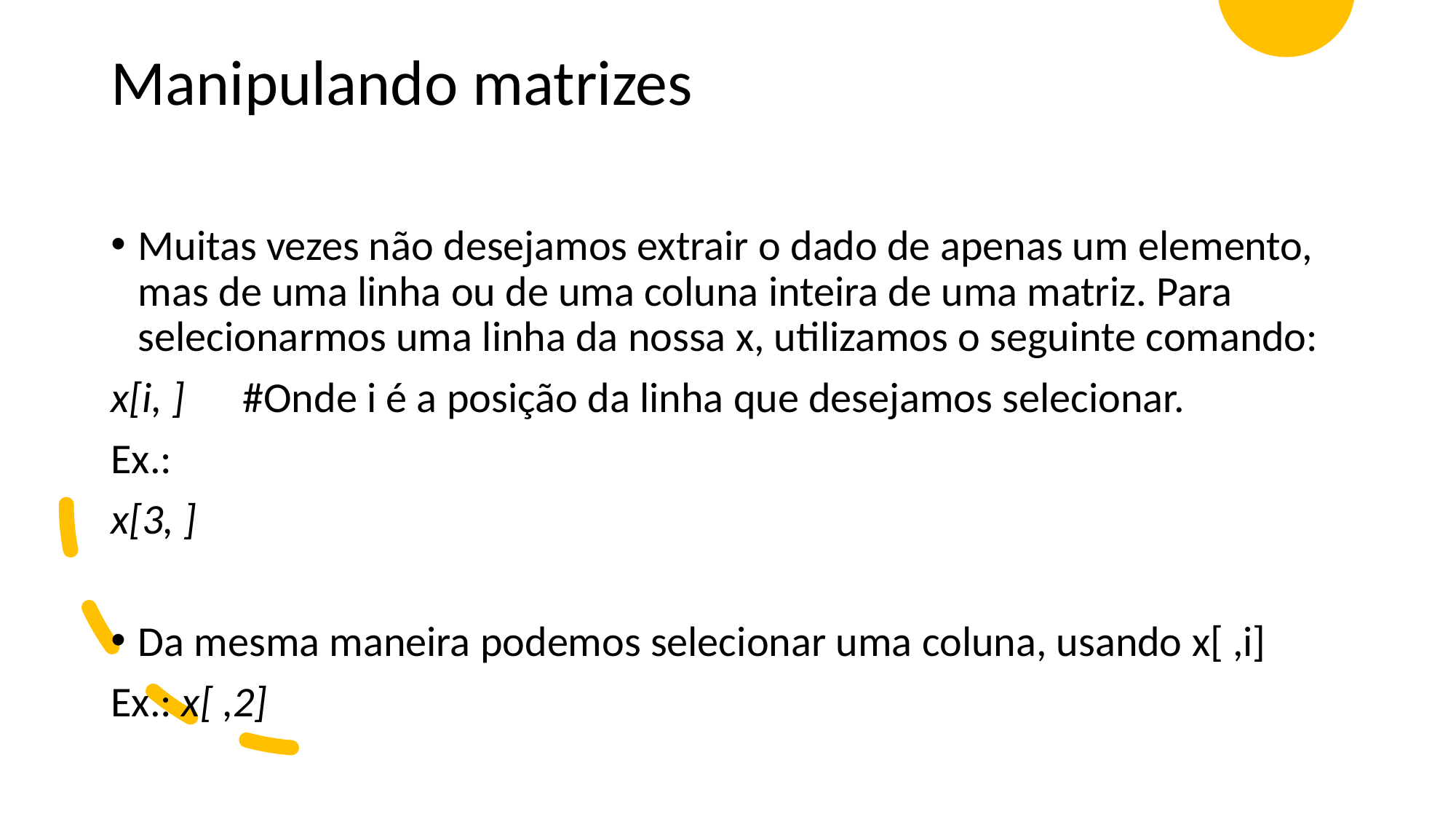

# Manipulando matrizes
Muitas vezes não desejamos extrair o dado de apenas um elemento, mas de uma linha ou de uma coluna inteira de uma matriz. Para selecionarmos uma linha da nossa x, utilizamos o seguinte comando:
x[i, ]      #Onde i é a posição da linha que desejamos selecionar.
Ex.:
x[3, ]

Da mesma maneira podemos selecionar uma coluna, usando x[ ,i]
Ex.: x[ ,2]